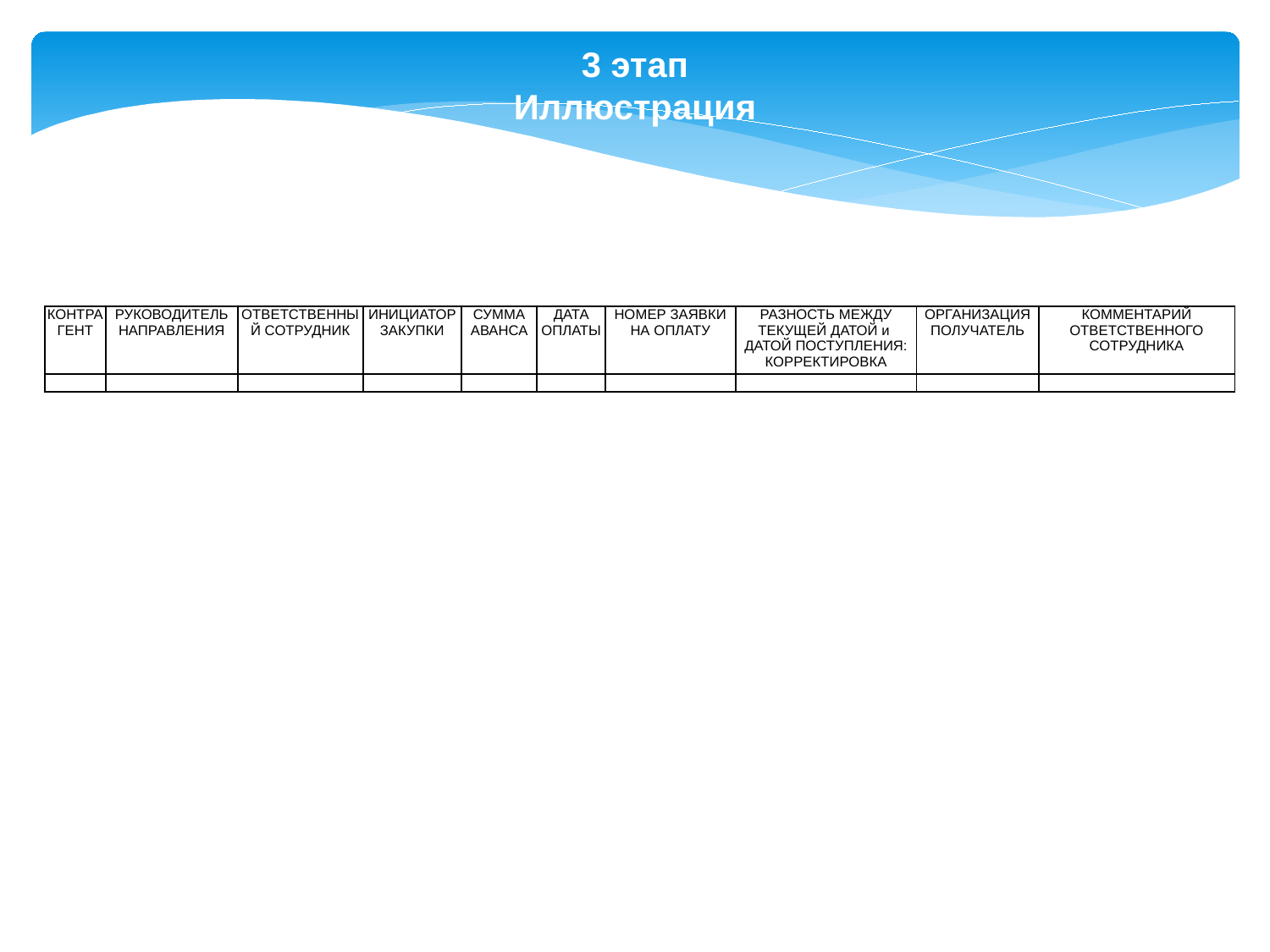

3 этап
Иллюстрация
| КОНТРАГЕНТ | РУКОВОДИТЕЛЬ НАПРАВЛЕНИЯ | ОТВЕТСТВЕННЫЙ СОТРУДНИК | ИНИЦИАТОР ЗАКУПКИ | СУММА АВАНСА | ДАТА ОПЛАТЫ | НОМЕР ЗАЯВКИ НА ОПЛАТУ | РАЗНОСТЬ МЕЖДУ ТЕКУЩЕЙ ДАТОЙ и ДАТОЙ ПОСТУПЛЕНИЯ: КОРРЕКТИРОВКА | ОРГАНИЗАЦИЯ ПОЛУЧАТЕЛЬ | КОММЕНТАРИЙ ОТВЕТСТВЕННОГО СОТРУДНИКА |
| --- | --- | --- | --- | --- | --- | --- | --- | --- | --- |
|  |  |  |  |  |  |  |  |  |  |